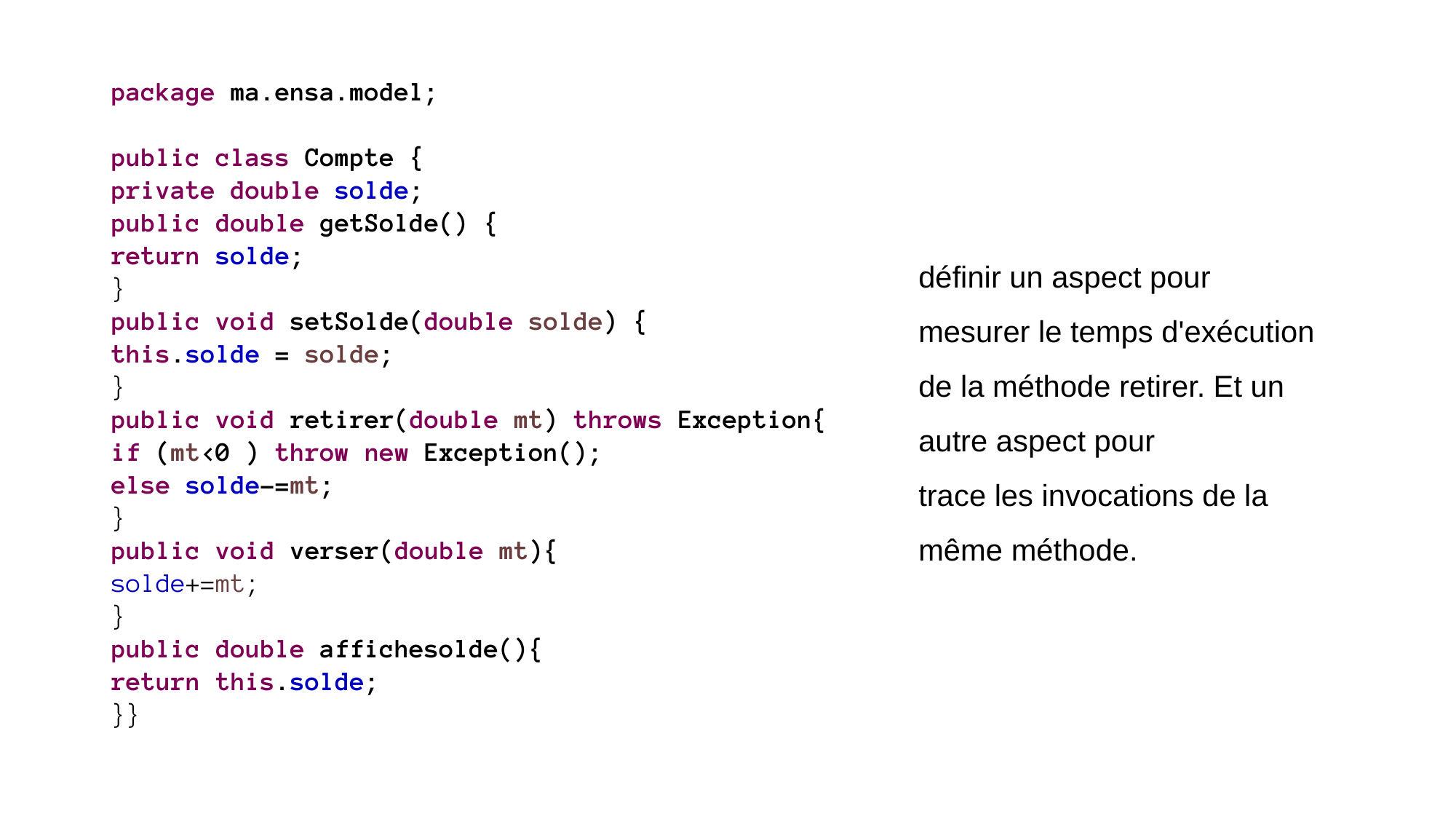

package ma.ensa.model;

public class Compte {
private double solde;
public double getSolde() {
return solde;
}
public void setSolde(double solde) {
this.solde = solde;
}
public void retirer(double mt) throws Exception{
if (mt<0 ) throw new Exception();
else solde-=mt;
}
public void verser(double mt){
solde+=mt;
}
public double affichesolde(){
return this.solde;
}}
définir un aspect pour mesurer le temps d'exécution de la méthode retirer. Et un autre aspect pour
trace les invocations de la même méthode.